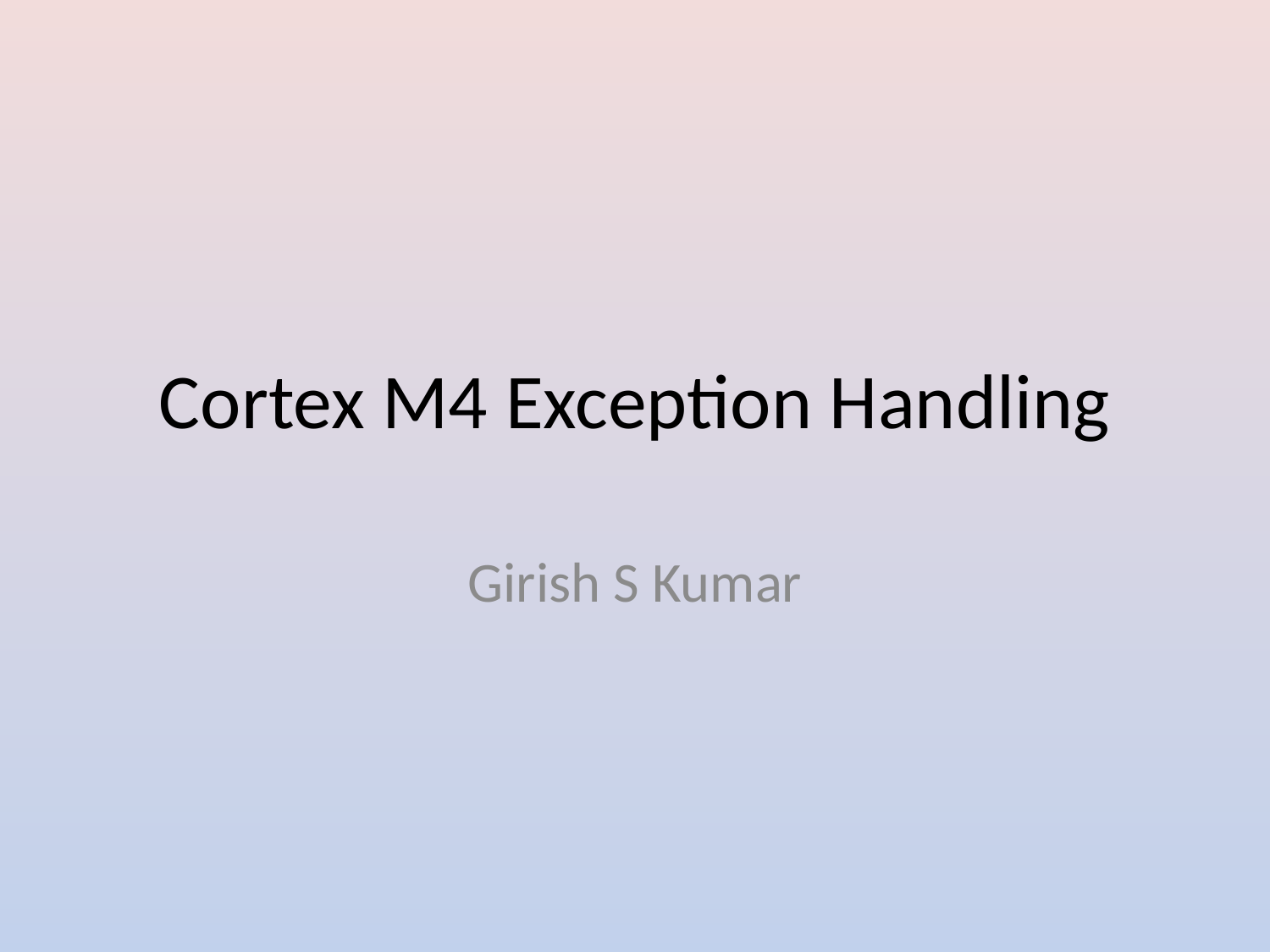

# Cortex M4 Exception Handling
Girish S Kumar